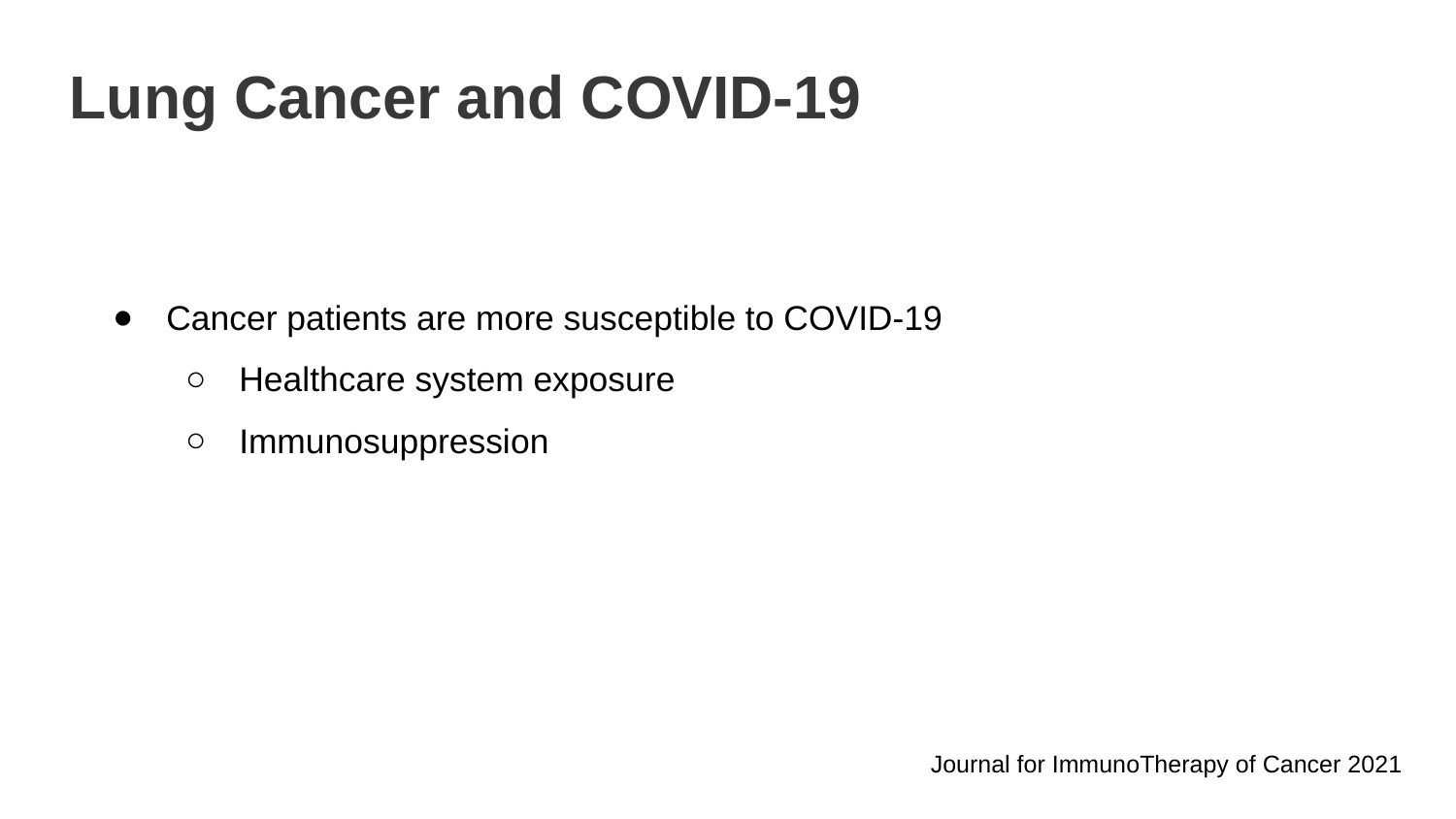

# Lung Cancer and COVID-19
Cancer patients are more susceptible to COVID-19
Healthcare system exposure
Immunosuppression
Journal for ImmunoTherapy of Cancer 2021